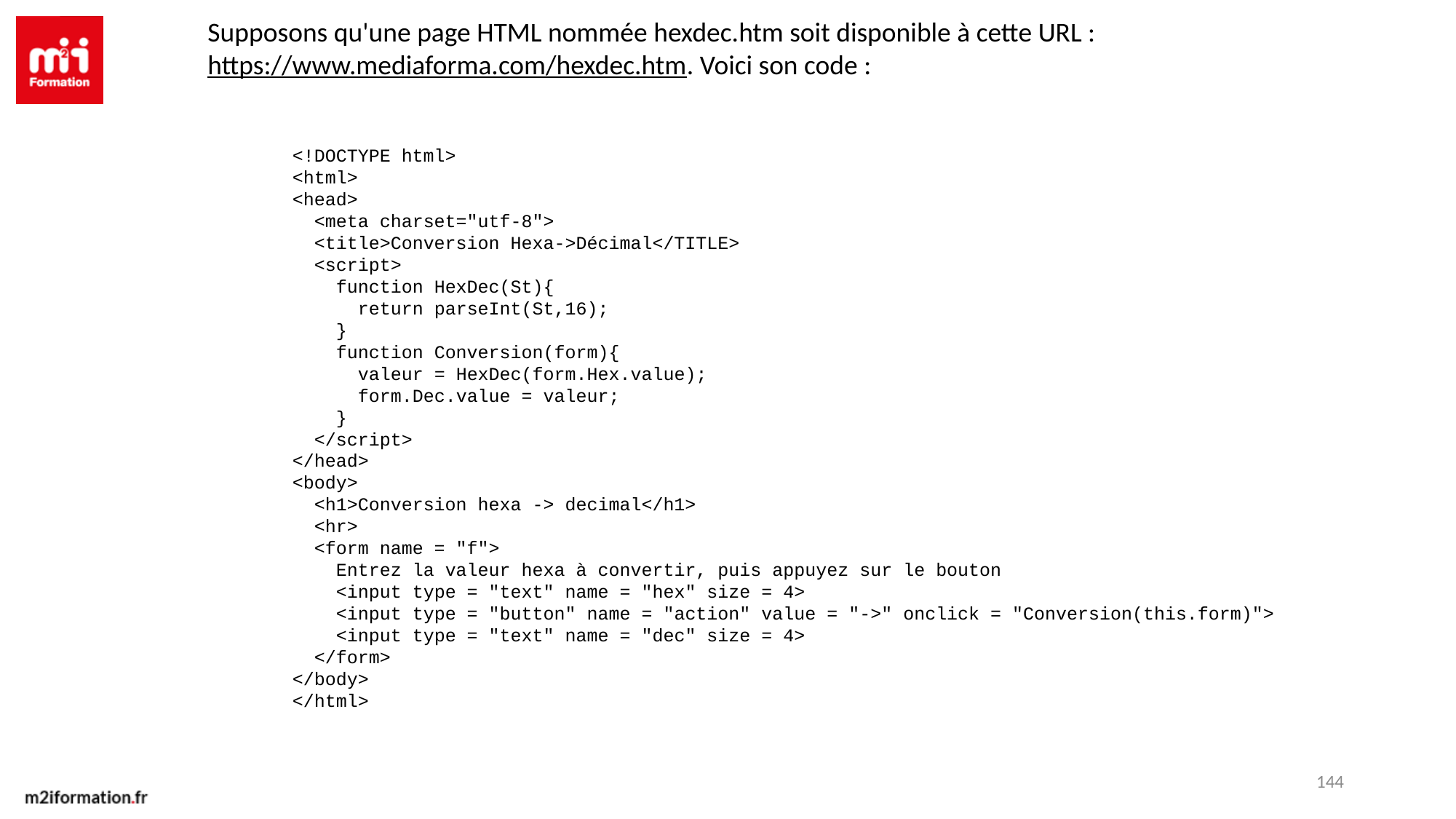

Supposons qu'une page HTML nommée hexdec.htm soit disponible à cette URL :
https://www.mediaforma.com/hexdec.htm. Voici son code :
<!DOCTYPE html>
<html>
<head>
  <meta charset="utf-8">
  <title>Conversion Hexa->Décimal</TITLE>
  <script>
    function HexDec(St){
      return parseInt(St,16);
    }
    function Conversion(form){
      valeur = HexDec(form.Hex.value);
      form.Dec.value = valeur;
    }
  </script>
</head>
<body>
  <h1>Conversion hexa -> decimal</h1>
  <hr>
  <form name = "f">
    Entrez la valeur hexa à convertir, puis appuyez sur le bouton
    <input type = "text" name = "hex" size = 4>
    <input type = "button" name = "action" value = "->" onclick = "Conversion(this.form)">
    <input type = "text" name = "dec" size = 4>
  </form>
</body>
</html>
144